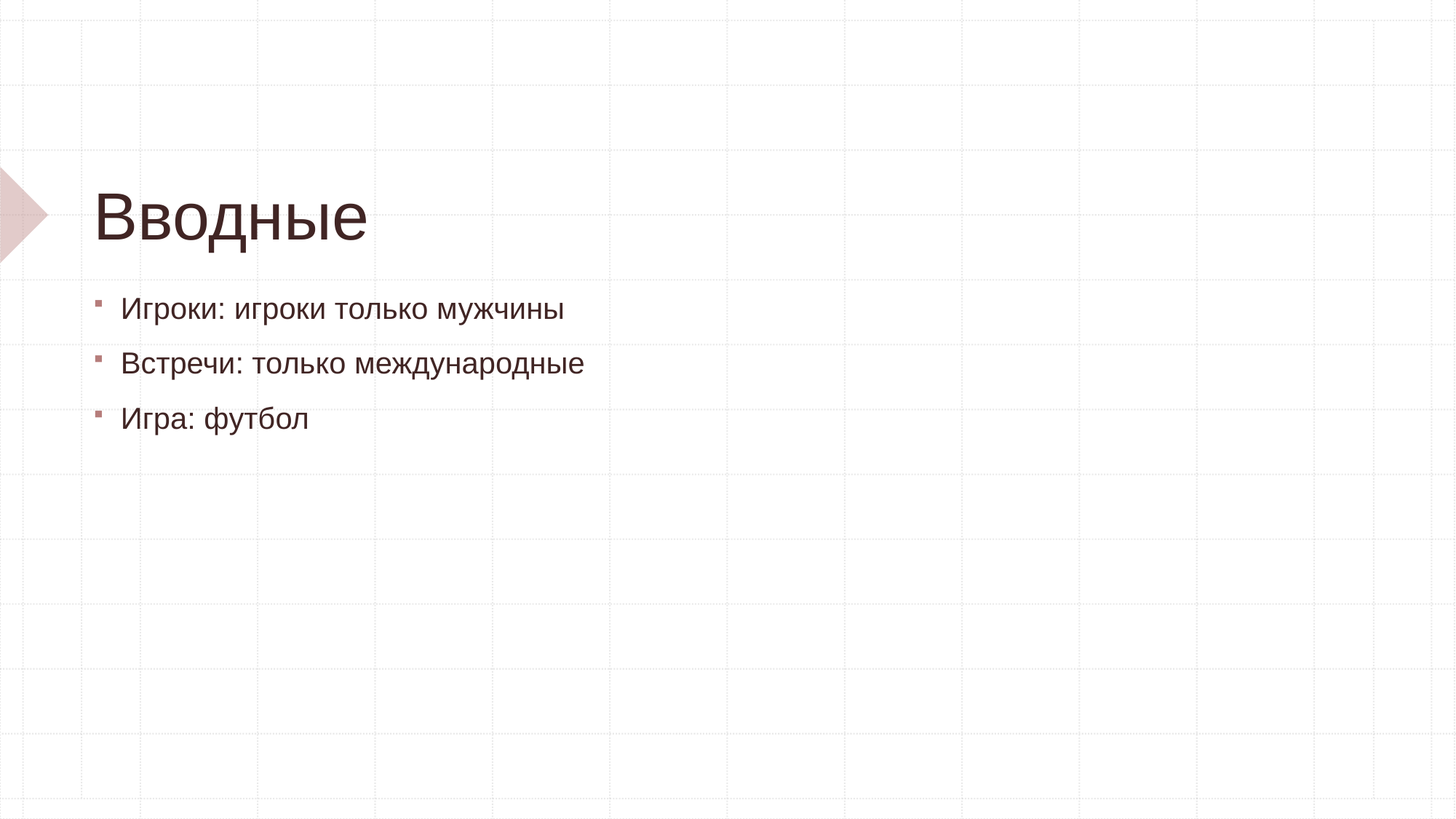

# Вводные
Игроки: игроки только мужчины
Встречи: только международные
Игра: футбол